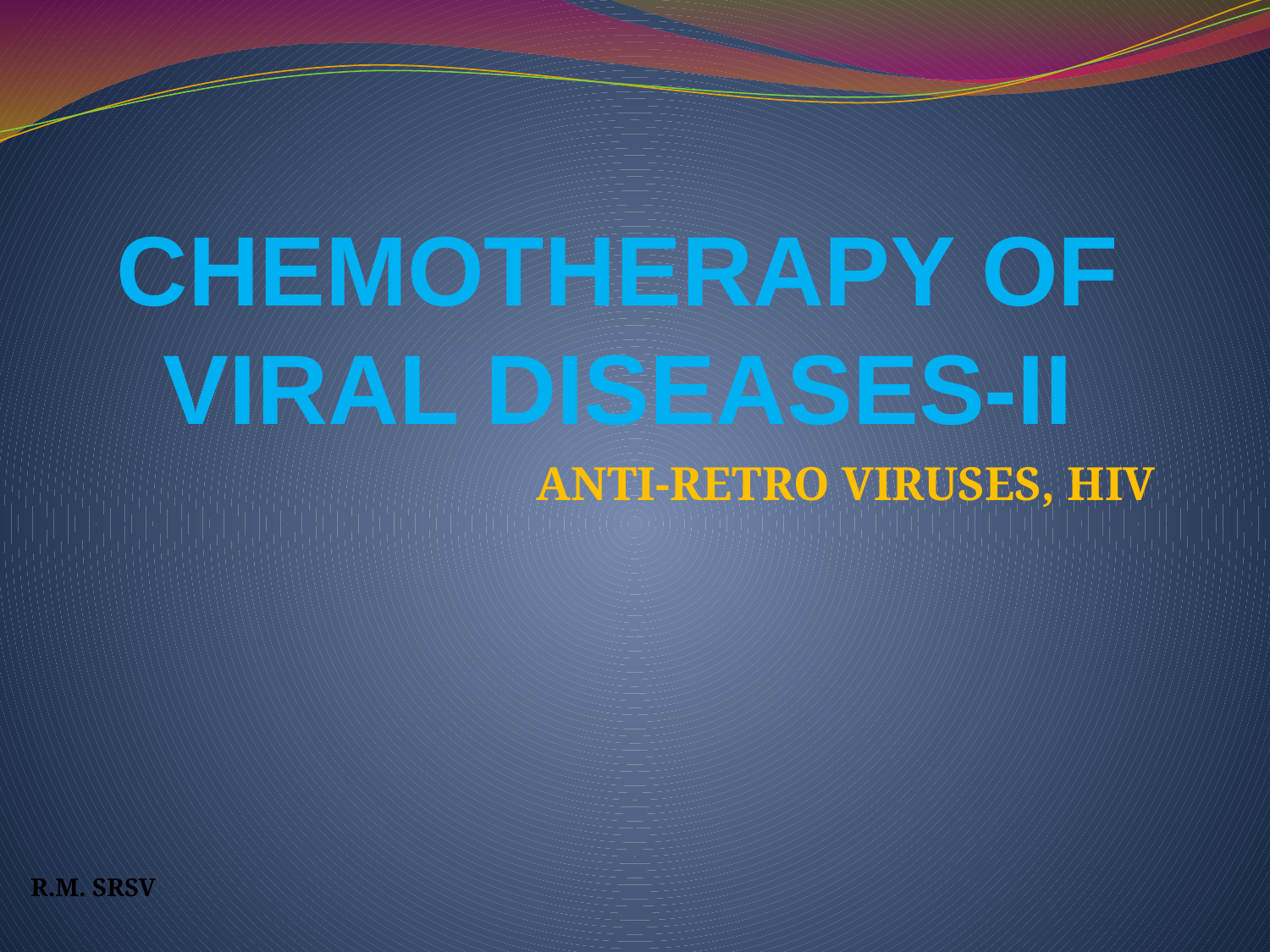

# CHEMOTHERAPY OF VIRAL DISEASES-II
ANTI-RETRO VIRUSES, HIV

R.M. SRSV